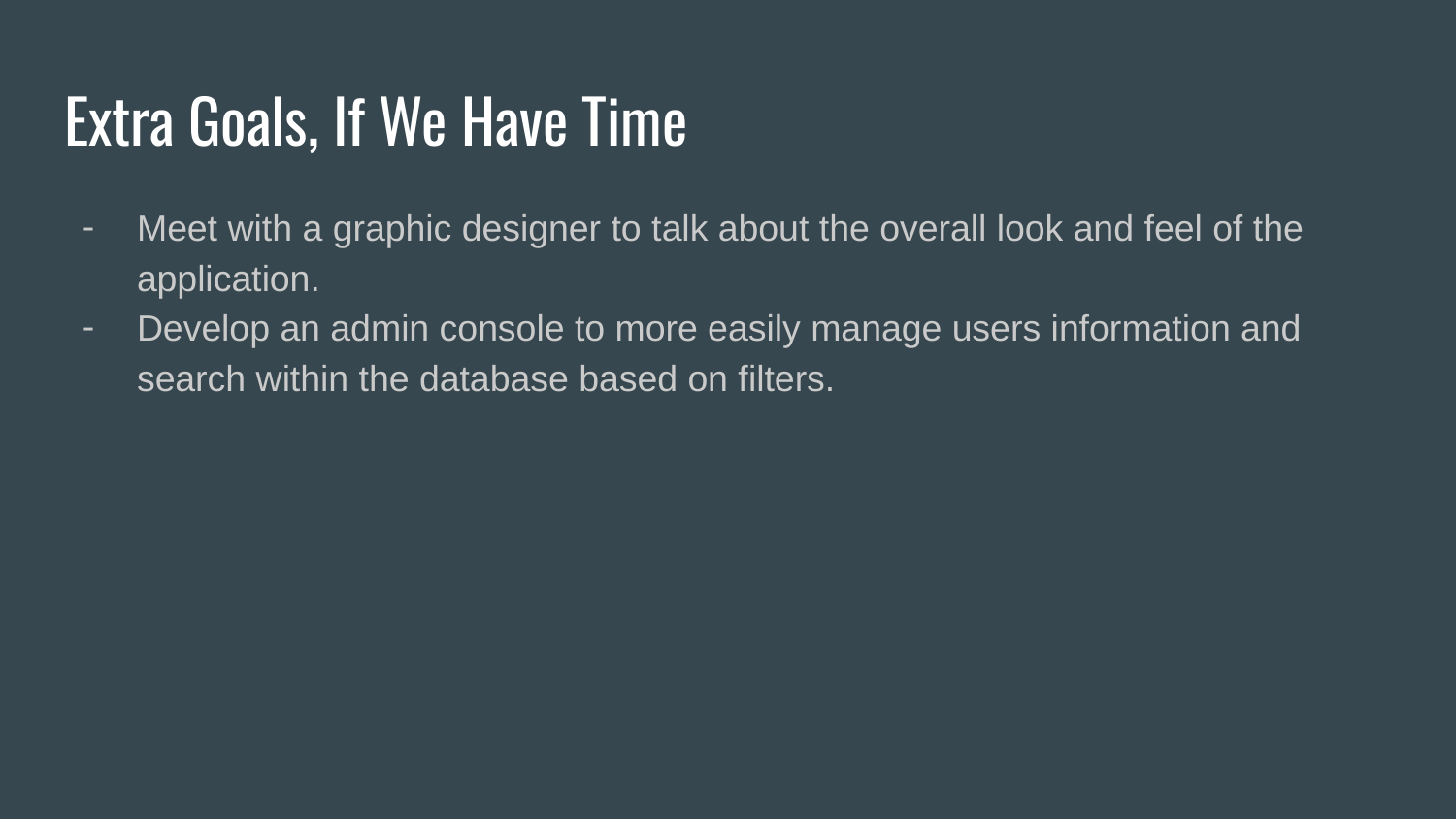

# Extra Goals, If We Have Time
Meet with a graphic designer to talk about the overall look and feel of the application.
Develop an admin console to more easily manage users information and search within the database based on filters.